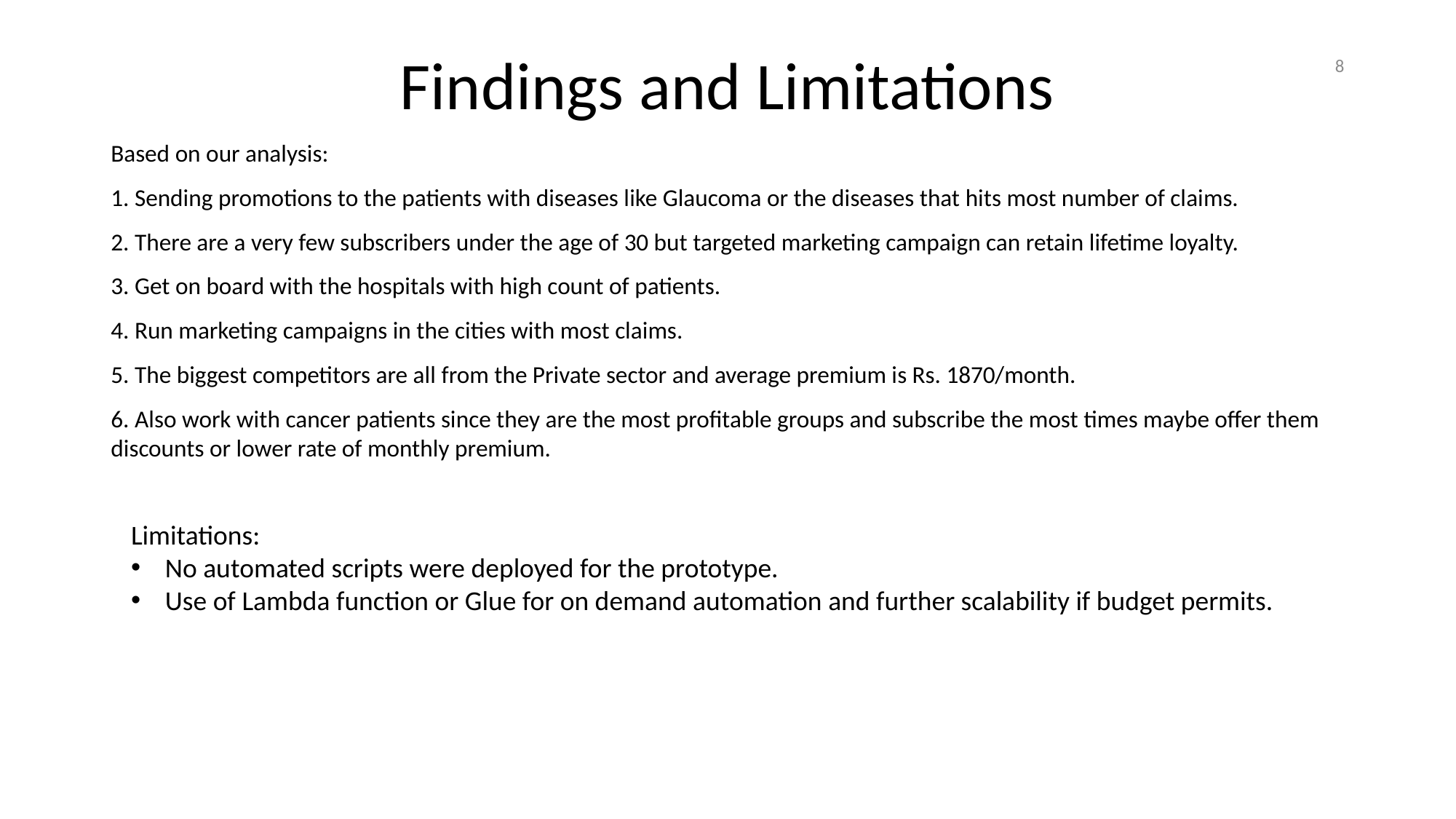

8
# Findings and Limitations
Based on our analysis:
1. Sending promotions to the patients with diseases like Glaucoma or the diseases that hits most number of claims.
2. There are a very few subscribers under the age of 30 but targeted marketing campaign can retain lifetime loyalty.
3. Get on board with the hospitals with high count of patients.
4. Run marketing campaigns in the cities with most claims.
5. The biggest competitors are all from the Private sector and average premium is Rs. 1870/month.
6. Also work with cancer patients since they are the most profitable groups and subscribe the most times maybe offer them discounts or lower rate of monthly premium.
Limitations:
No automated scripts were deployed for the prototype.
Use of Lambda function or Glue for on demand automation and further scalability if budget permits.